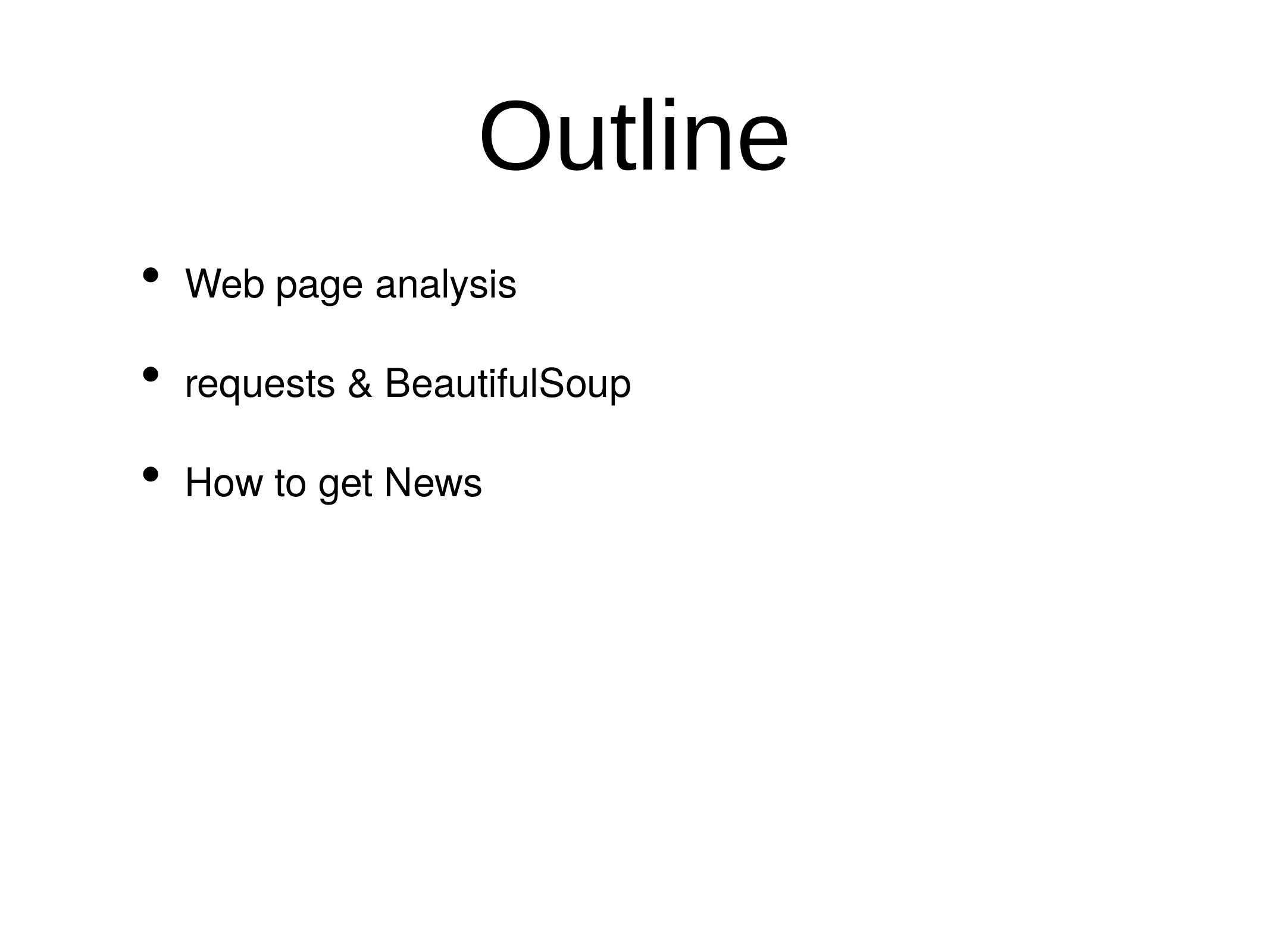

# Outline
Web page analysis
requests & BeautifulSoup
How to get News